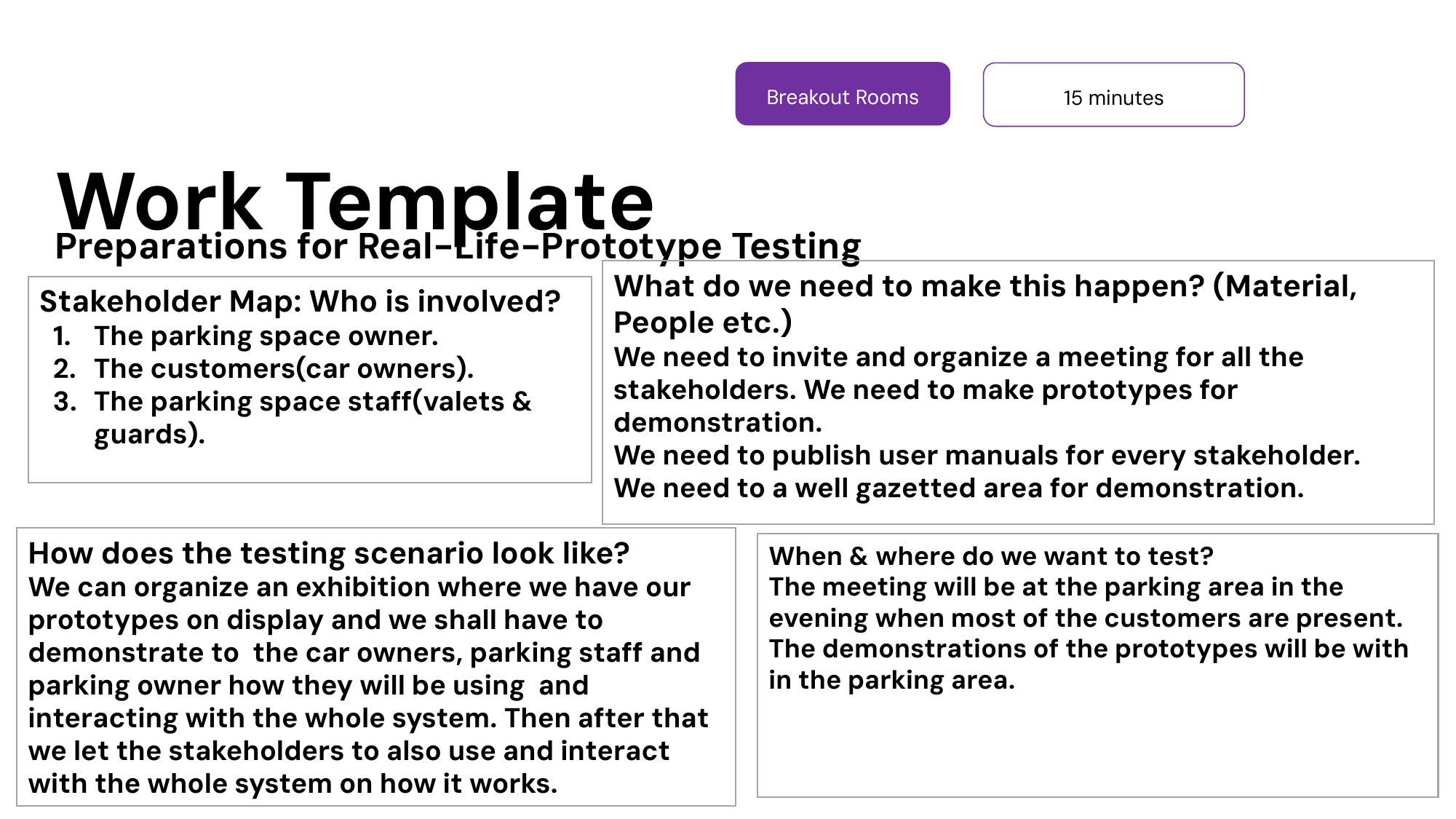

Breakout Rooms

15 minutes
Work Template
Preparations for Real-Life-Prototype Testing
What do we need to make this happen? (Material, People etc.)
We need to invite and organize a meeting for all the stakeholders. We need to make prototypes for demonstration.
We need to publish user manuals for every stakeholder.
We need to a well gazetted area for demonstration.
Stakeholder Map: Who is involved?
The parking space owner.
The customers(car owners).
The parking space staff(valets & guards).
How does the testing scenario look like?
We can organize an exhibition where we have our prototypes on display and we shall have to demonstrate to  the car owners, parking staff and parking owner how they will be using  and interacting with the whole system. Then after that we let the stakeholders to also use and interact with the whole system on how it works.
When & where do we want to test?
The meeting will be at the parking area in the evening when most of the customers are present.
The demonstrations of the prototypes will be with in the parking area.